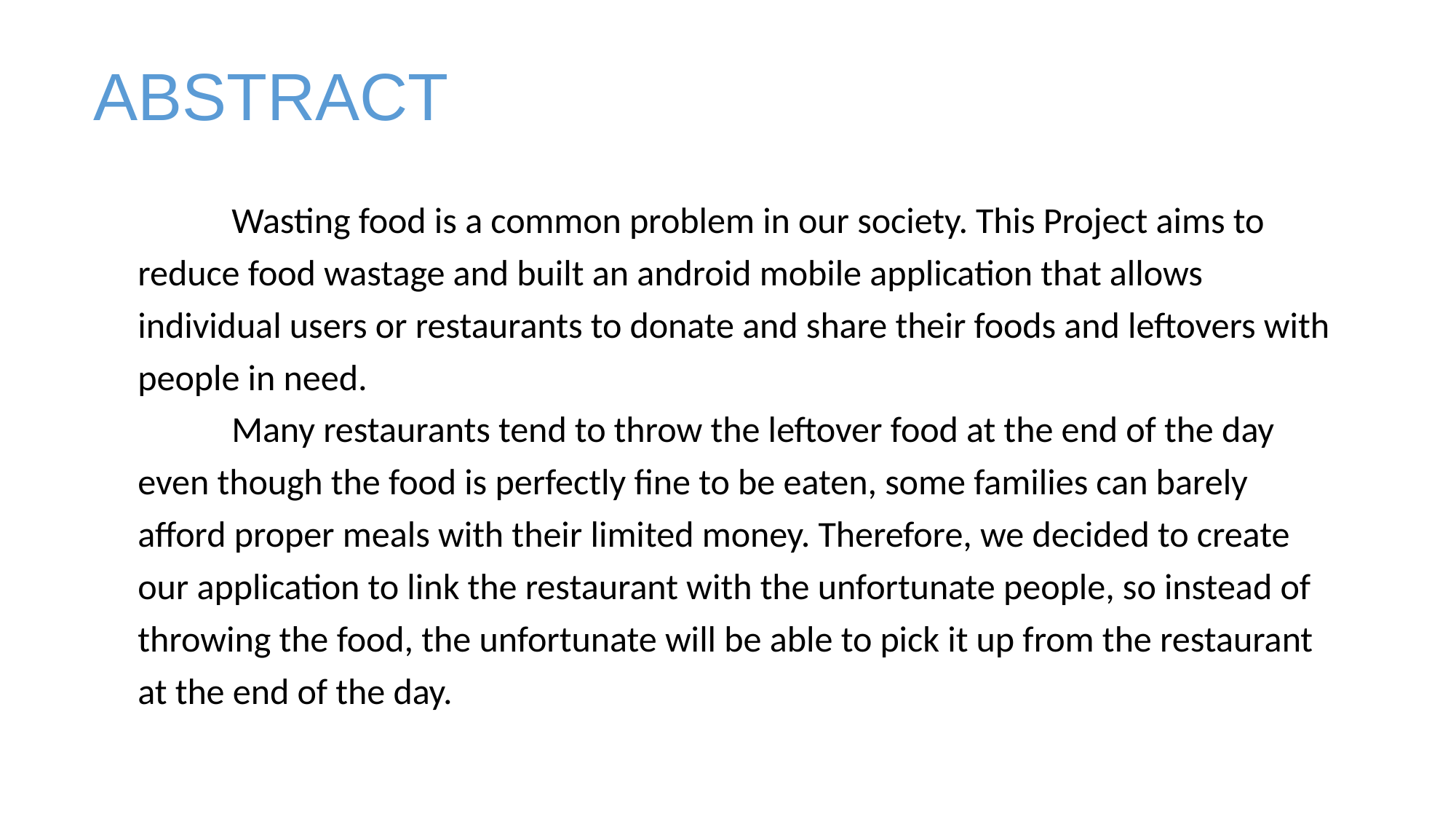

# ABSTRACT
	Wasting food is a common problem in our society. This Project aims to
reduce food wastage and built an android mobile application that allows
individual users or restaurants to donate and share their foods and leftovers with
people in need.
	Many restaurants tend to throw the leftover food at the end of the day
even though the food is perfectly fine to be eaten, some families can barely
afford proper meals with their limited money. Therefore, we decided to create
our application to link the restaurant with the unfortunate people, so instead of
throwing the food, the unfortunate will be able to pick it up from the restaurant
at the end of the day.